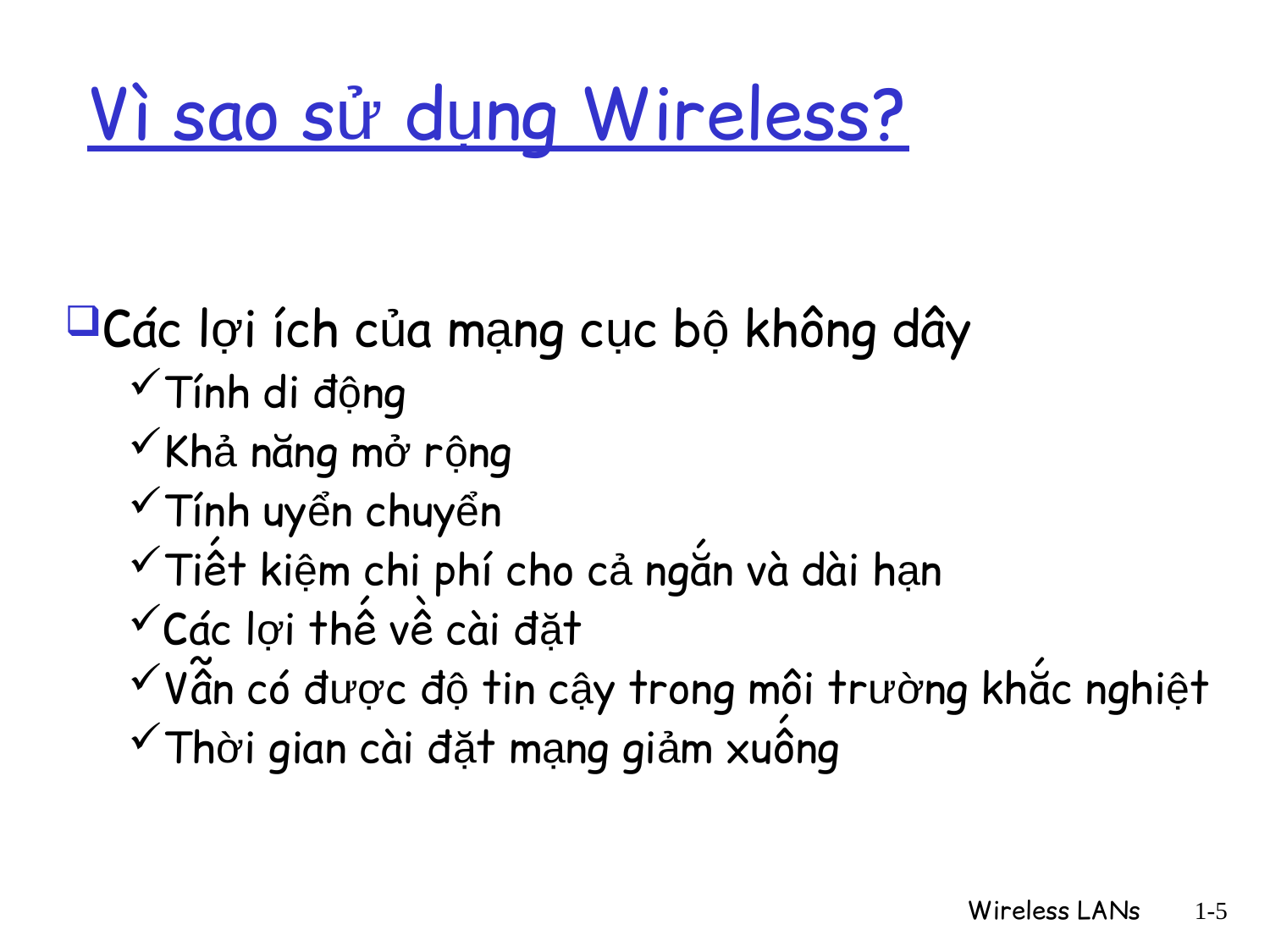

# Vì sao sử dụng Wireless?
Các lợi ích của mạng cục bộ không dây
Tính di động
Khả năng mở rộng
Tính uyển chuyển
Tiết kiệm chi phí cho cả ngắn và dài hạn
Các lợi thế về cài đặt
Vẫn có được độ tin cậy trong môi trường khắc nghiệt
Thời gian cài đặt mạng giảm xuống
 Wireless LANs
1-5